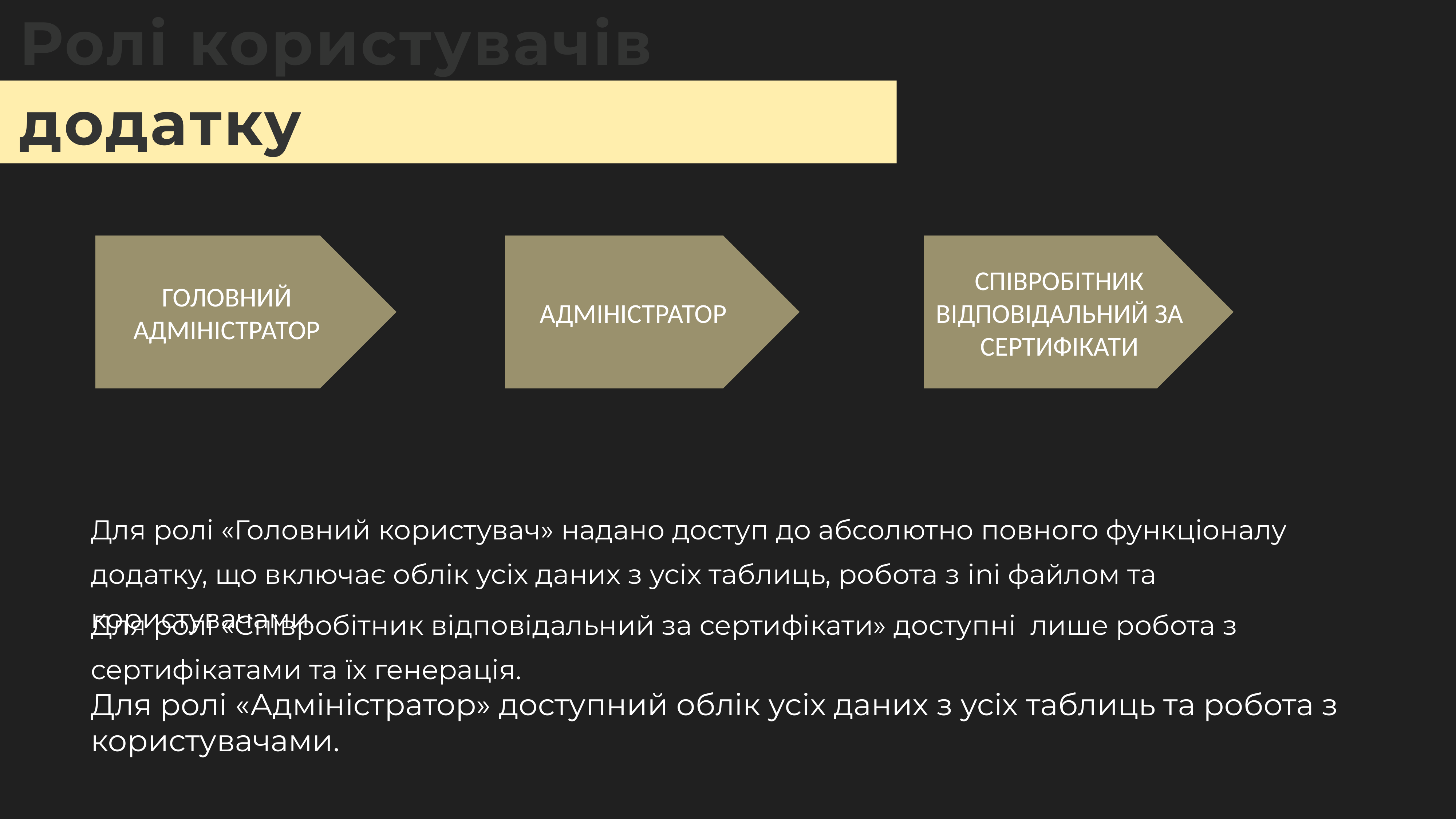

Ролі користувачів додатку

Головний адміністратор
Адміністратор
СПІВРОБІТНИК ВІДПОВІДАЛЬНИЙ ЗА Сертифікати
Для ролі «Головний користувач» надано доступ до абсолютно повного функціоналу додатку, що включає облік усіх даних з усіх таблиць, робота з ini файлом та користувачами.
Для ролі «Співробітник відповідальний за сертифікати» доступні  лише робота з сертифікатами та їх генерація.

Для ролі «Адміністратор» доступний облік усіх даних з усіх таблиць та робота з користувачами.